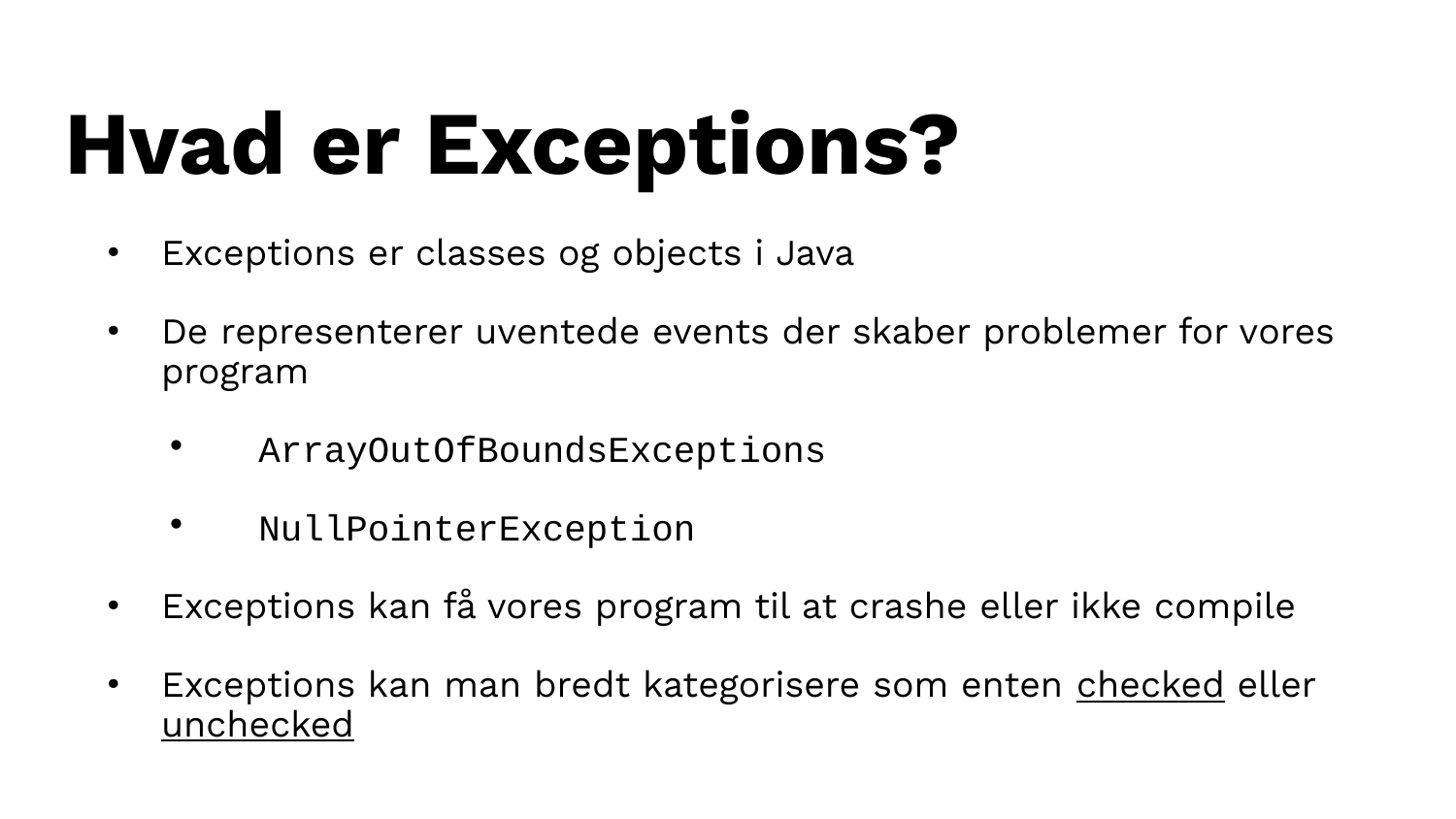

# Hvad er Exceptions?
Exceptions er classes og objects i Java

De representerer uventede events der skaber problemer for vores program

ArrayOutOfBoundsExceptions

NullPointerException

Exceptions kan få vores program til at crashe eller ikke compile

Exceptions kan man bredt kategorisere som enten checked eller unchecked